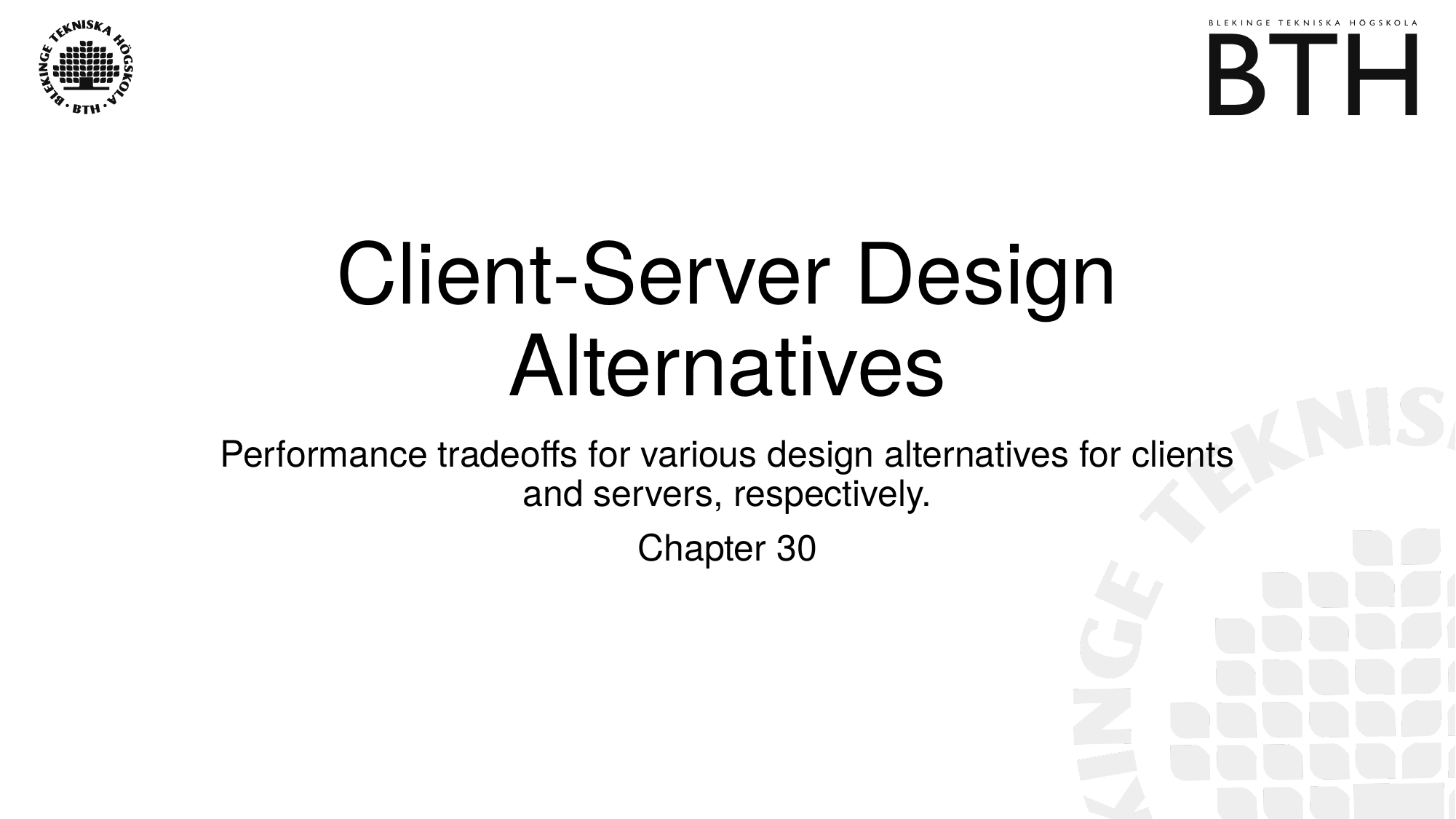

# Client-Server Design Alternatives
Performance tradeoffs for various design alternatives for clients and servers, respectively.
Chapter 30